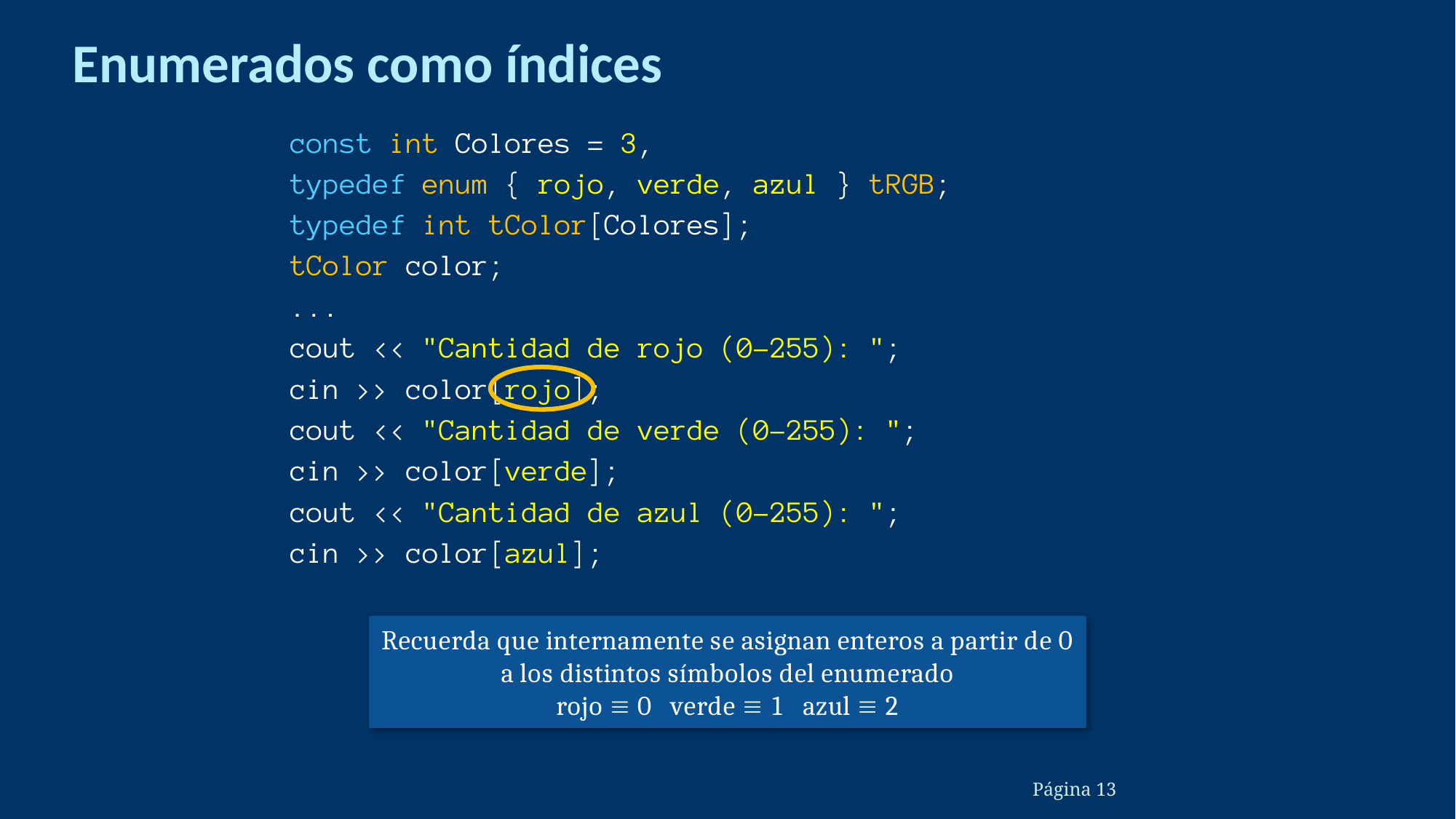

# Enumerados como índices
const int Colores = 3,
typedef enum { rojo, verde, azul } tRGB;
typedef int tColor[Colores];
tColor color;
...
cout << "Cantidad de rojo (0-255): ";
cin >> color[rojo];
cout << "Cantidad de verde (0-255): ";
cin >> color[verde];
cout << "Cantidad de azul (0-255): ";
cin >> color[azul];

Recuerda que internamente se asignan enteros a partir de 0
a los distintos símbolos del enumerado
rojo ≡ 0   verde ≡ 1   azul ≡ 2
ISFTN151 – AS AyED I
Página 13